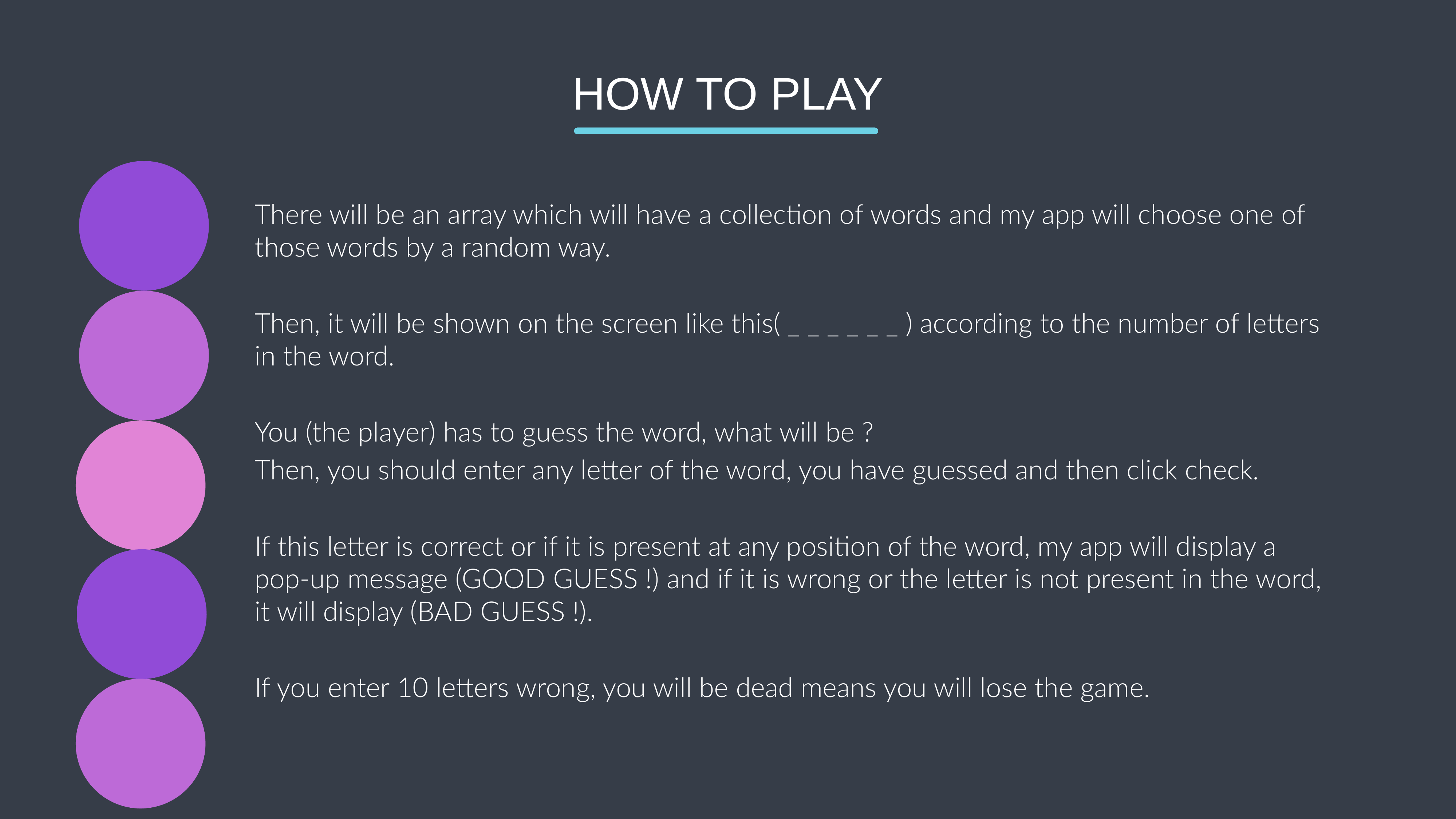

HOW TO PLAY

There will be an array which will have a collection of words and my app will choose one of those words by a random way.

Then, it will be shown on the screen like this( _ _ _ _ _ _ ) according to the number of letters in the word.

You (the player) has to guess the word, what will be ?
Then, you should enter any letter of the word, you have guessed and then click check.

If this letter is correct or if it is present at any position of the word, my app will display a pop-up message (GOOD GUESS !) and if it is wrong or the letter is not present in the word, it will display (BAD GUESS !).

If you enter 10 letters wrong, you will be dead means you will lose the game.